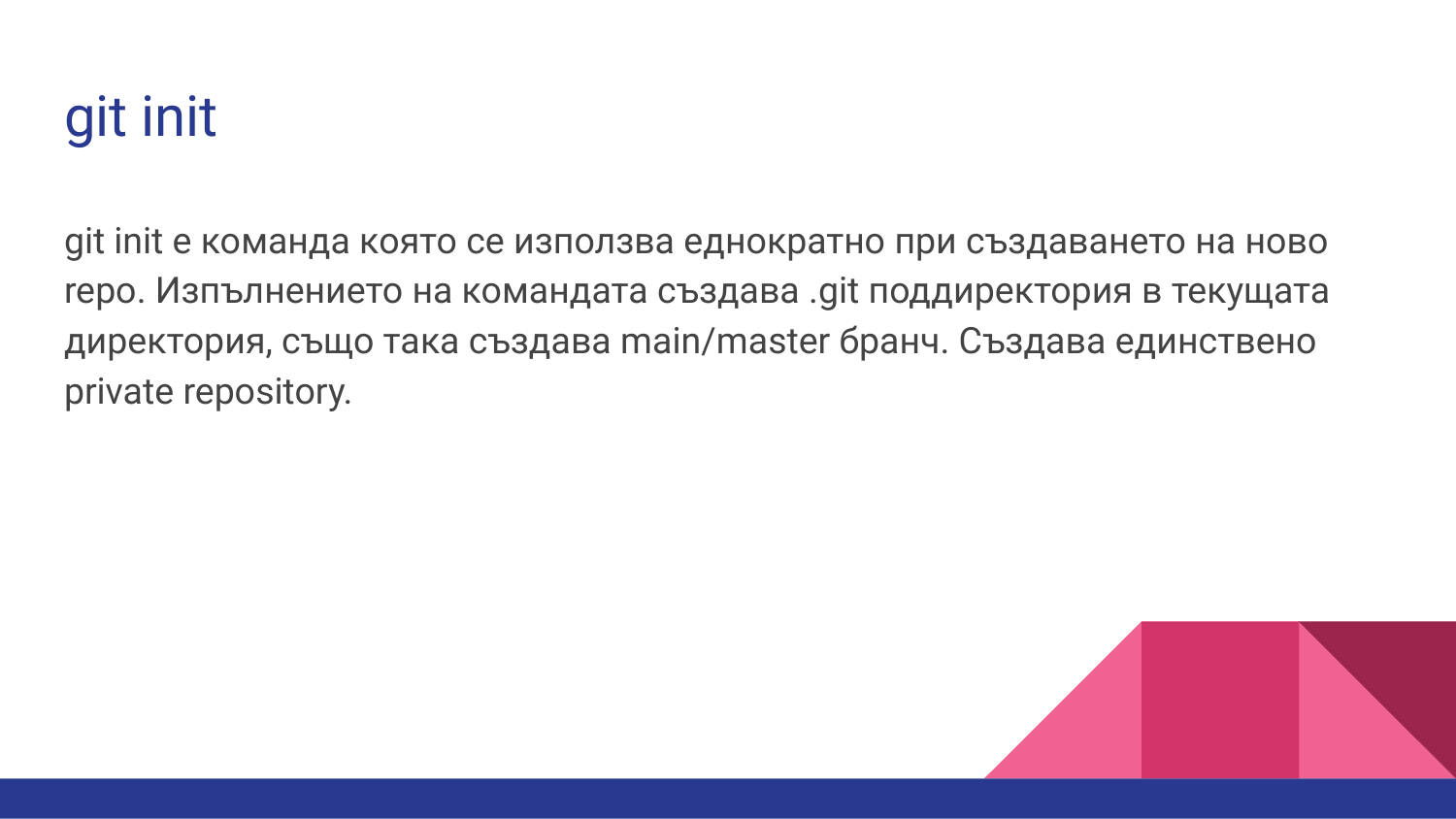

# git init
git init е команда която се използва еднократно при създаването на ново repo. Изпълнението на командата създава .git поддиректория в текущата директория, също така създава main/master бранч. Създава единствено private repository.